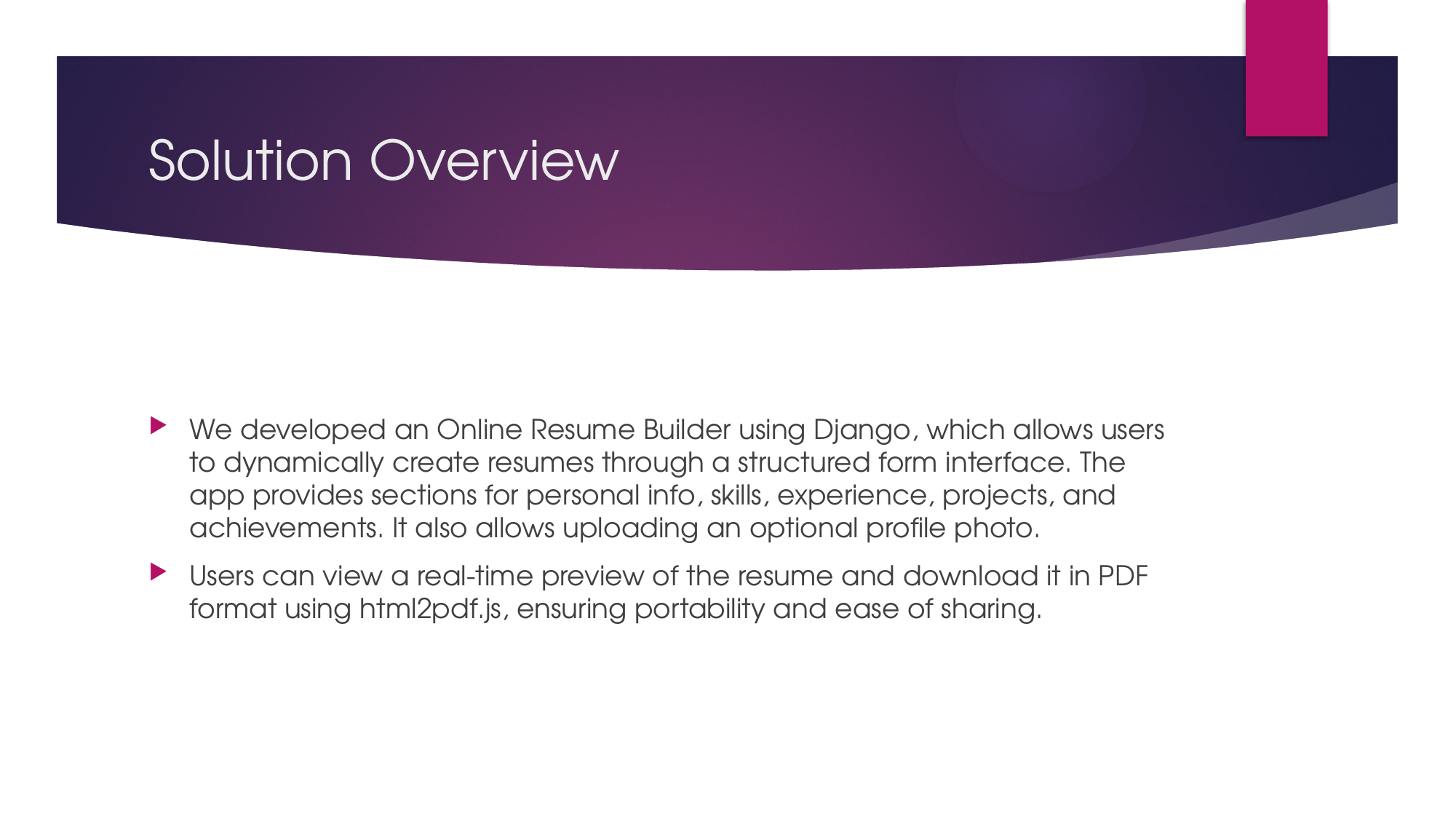

# Solution Overview

We developed an Online Resume Builder using Django, which allows users to dynamically create resumes through a structured form interface. The app provides sections for personal info, skills, experience, projects, and achievements. It also allows uploading an optional profile photo.
Users can view a real-time preview of the resume and download it in PDF format using html2pdf.js, ensuring portability and ease of sharing.